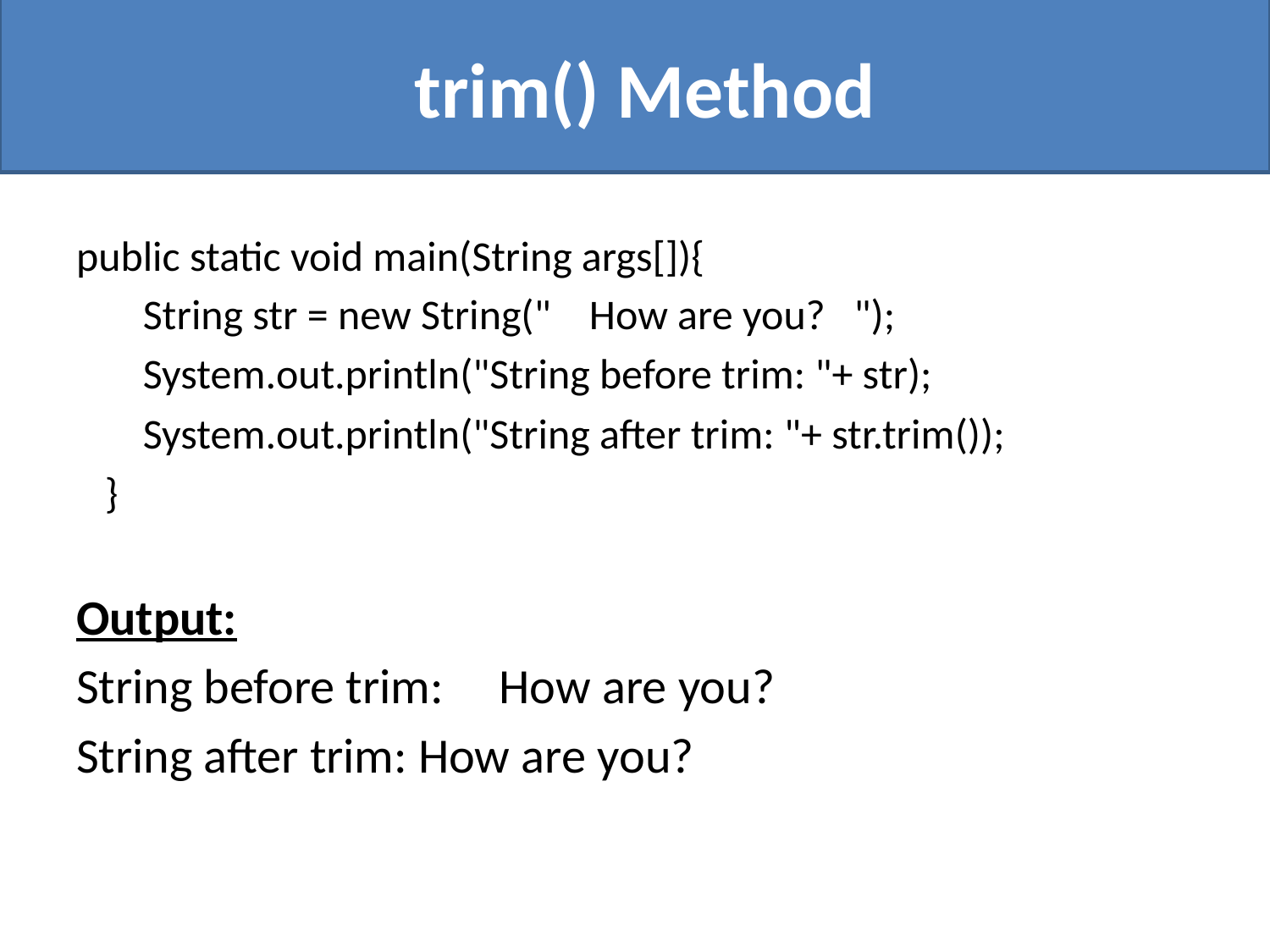

# trim() Method
public static void main(String args[]){
       String str = new String("    How are you?   ");
       System.out.println("String before trim: "+ str);
       System.out.println("String after trim: "+ str.trim());
   }

Output:
String before trim:     How are you?
String after trim: How are you?